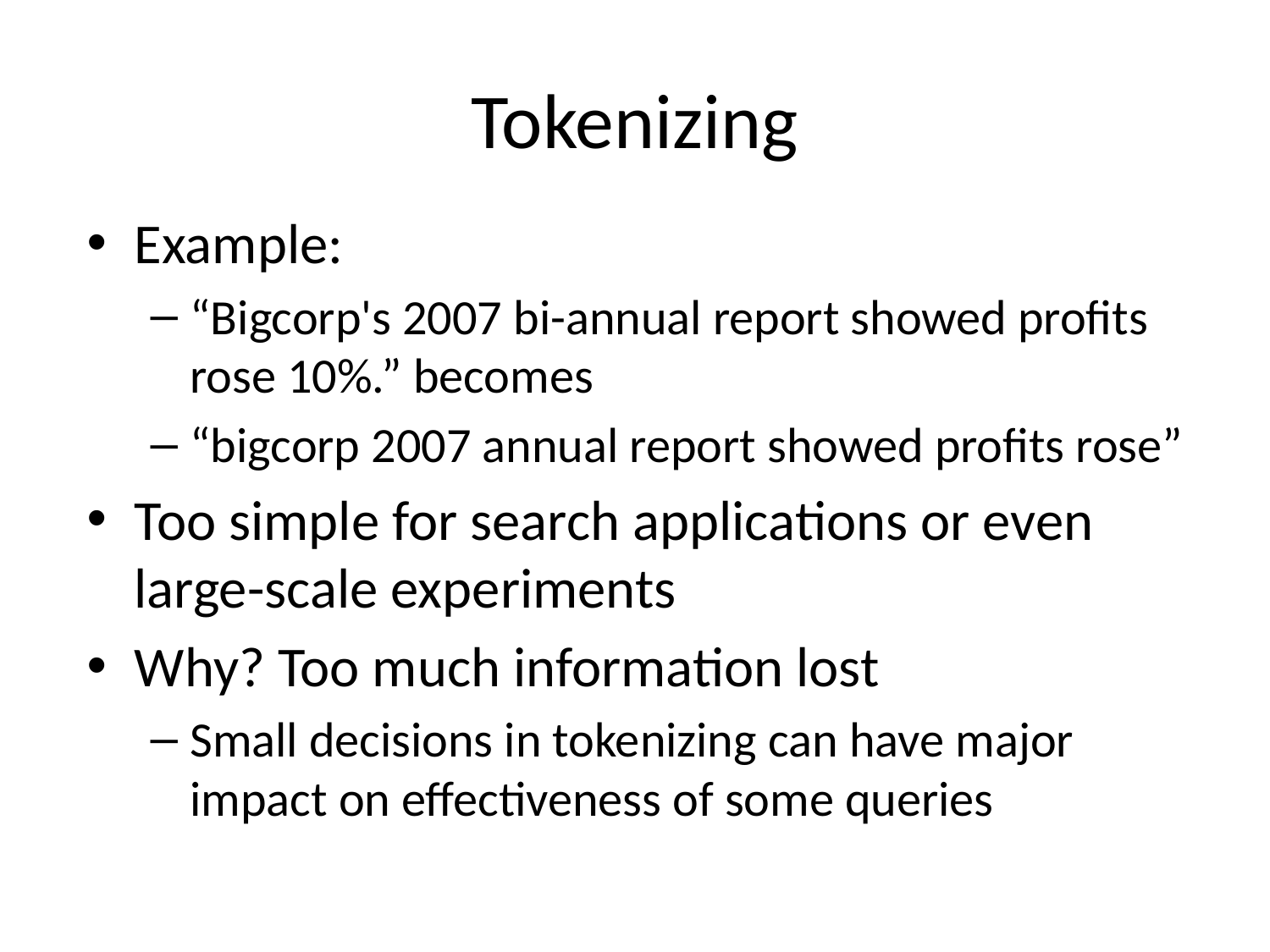

# Tokenizing
Example:
“Bigcorp's 2007 bi-annual report showed profits rose 10%.” becomes
“bigcorp 2007 annual report showed profits rose”
Too simple for search applications or even large-scale experiments
Why? Too much information lost
Small decisions in tokenizing can have major impact on effectiveness of some queries